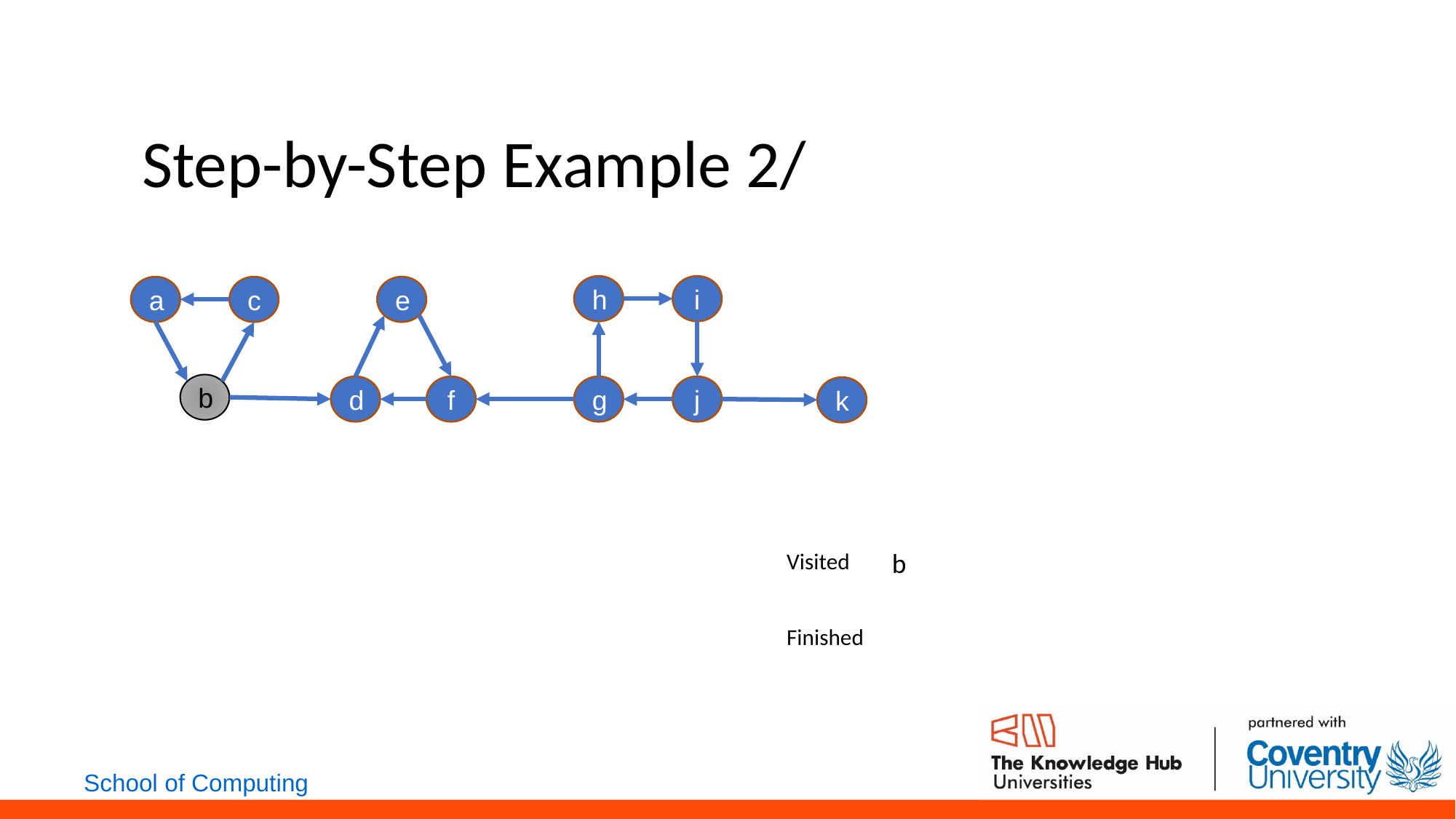

# Step-by-Step Example 2/
h
i
a
c
e
b
d
f
g
j
k
| Visited | b |  |  |  |  |  |  |  |  |  |  |
| --- | --- | --- | --- | --- | --- | --- | --- | --- | --- | --- | --- |
| Finished |  |  |  |  |  |  |  |  |  |  |  |
| --- | --- | --- | --- | --- | --- | --- | --- | --- | --- | --- | --- |